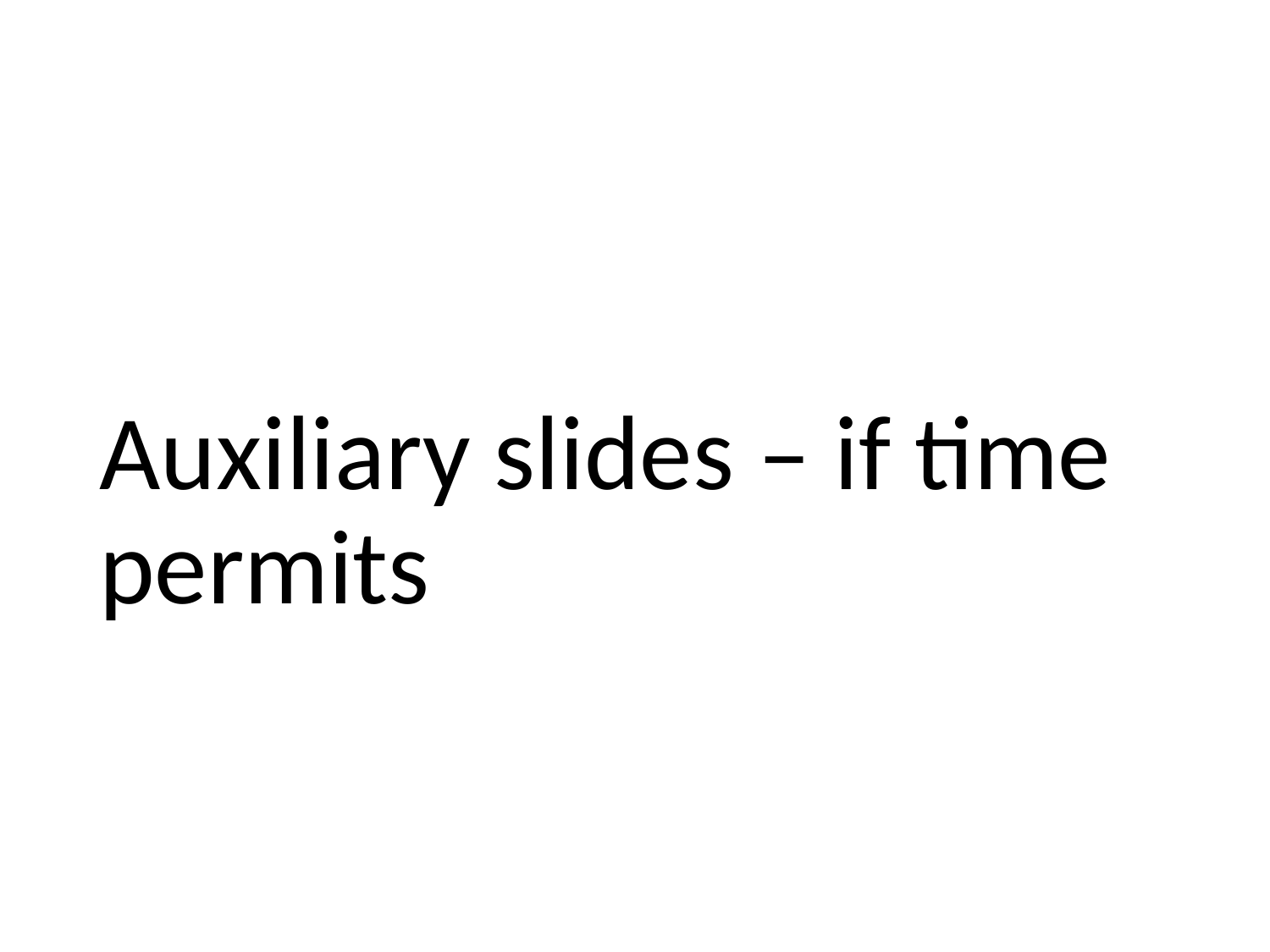

# Auxiliary slides – if time permits